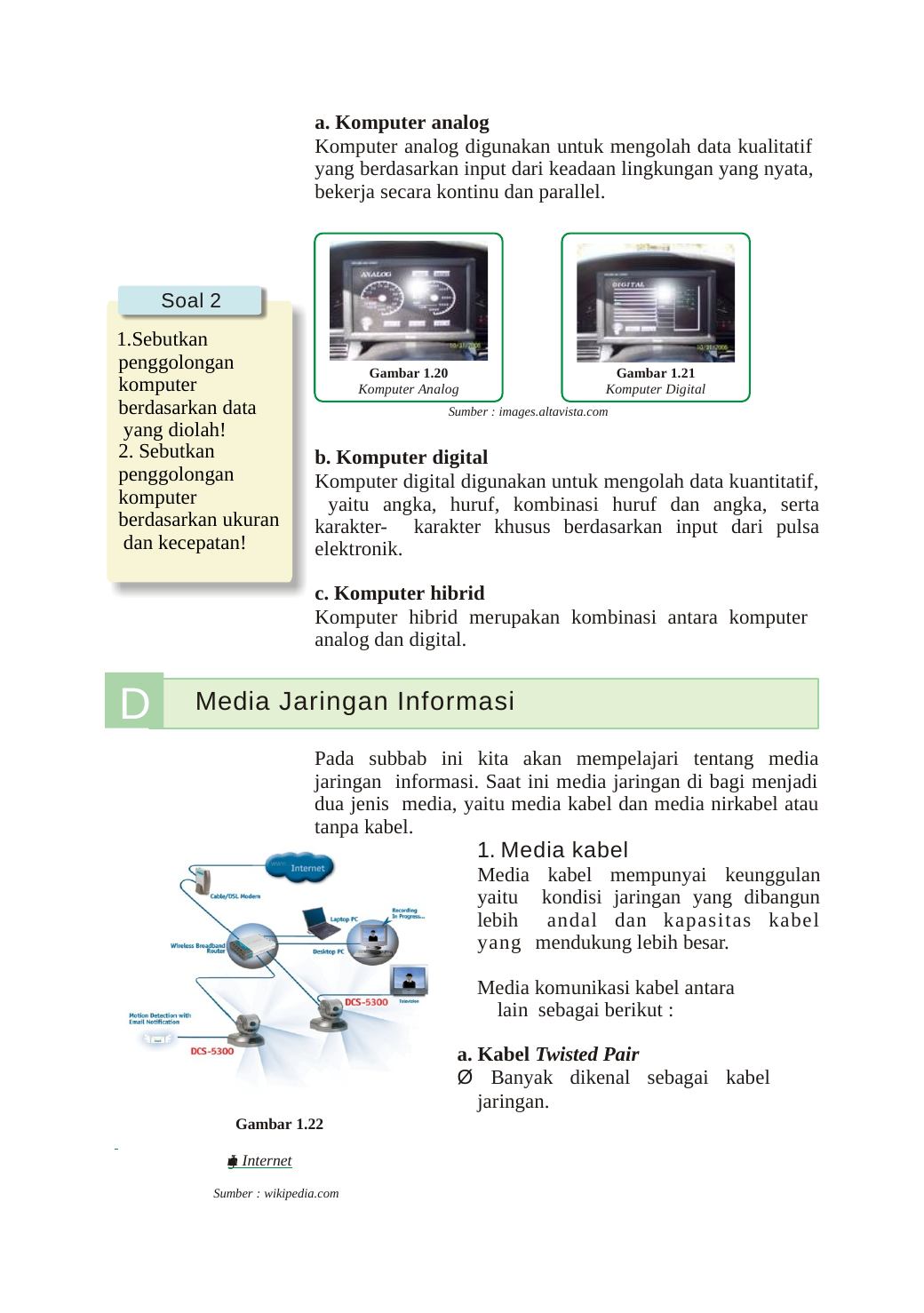

a. Komputer analog
Komputer analog digunakan untuk mengolah data kualitatif  yang berdasarkan input dari keadaan lingkungan yang nyata,  bekerja secara kontinu dan parallel.

Soal 2
Sebutkan  penggolongan  komputer  berdasarkan data  yang diolah!
Sebutkan
penggolongan  komputer  berdasarkan ukuran  dan kecepatan!

Gambar 1.20
Komputer Analog
Gambar 1.21
Komputer Digital
Sumber : images.altavista.com
b. Komputer digital
Komputer digital digunakan untuk mengolah data kuantitatif,  yaitu angka, huruf, kombinasi huruf dan angka, serta karakter-  karakter khusus berdasarkan input dari pulsa elektronik.
c. Komputer hibrid
Komputer hibrid merupakan kombinasi antara komputer  analog dan digital.
D

Media Jaringan Informasi
Pada subbab ini kita akan mempelajari tentang media jaringan  informasi. Saat ini media jaringan di bagi menjadi dua jenis  media, yaitu media kabel dan media nirkabel atau tanpa kabel.
Media kabel
Media kabel mempunyai keunggulan yaitu  kondisi jaringan yang dibangun lebih  andal dan kapasitas kabel yang  mendukung lebih besar.
Media komunikasi kabel antara lain  sebagai berikut :
a. Kabel Twisted Pair
Ø Banyak dikenal sebagai kabel jaringan.
Gambar 1.22
 		Jaringan Internet
Sumber : wikipedia.com